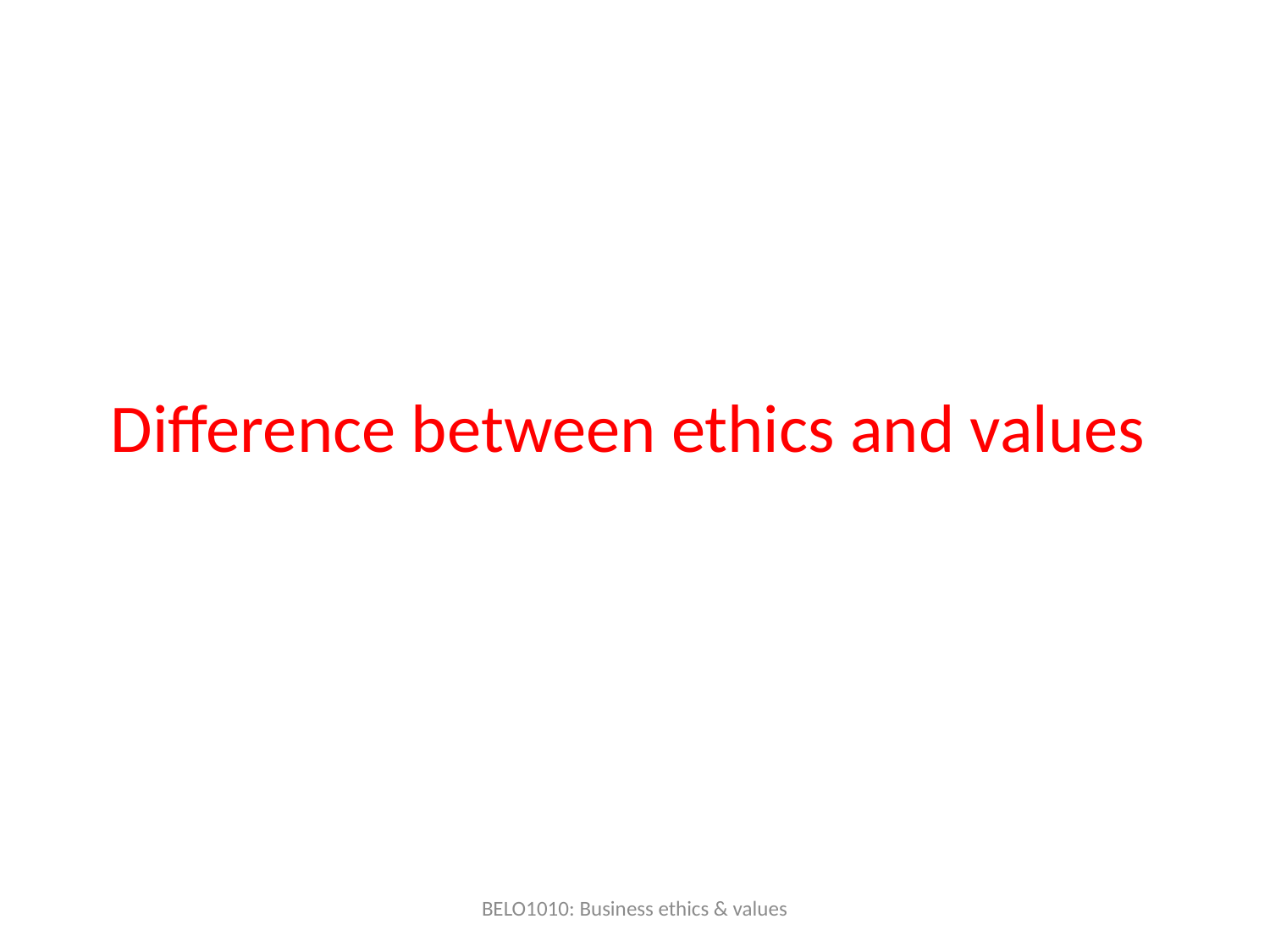

# Difference between ethics and values
BELO1010: Business ethics & values